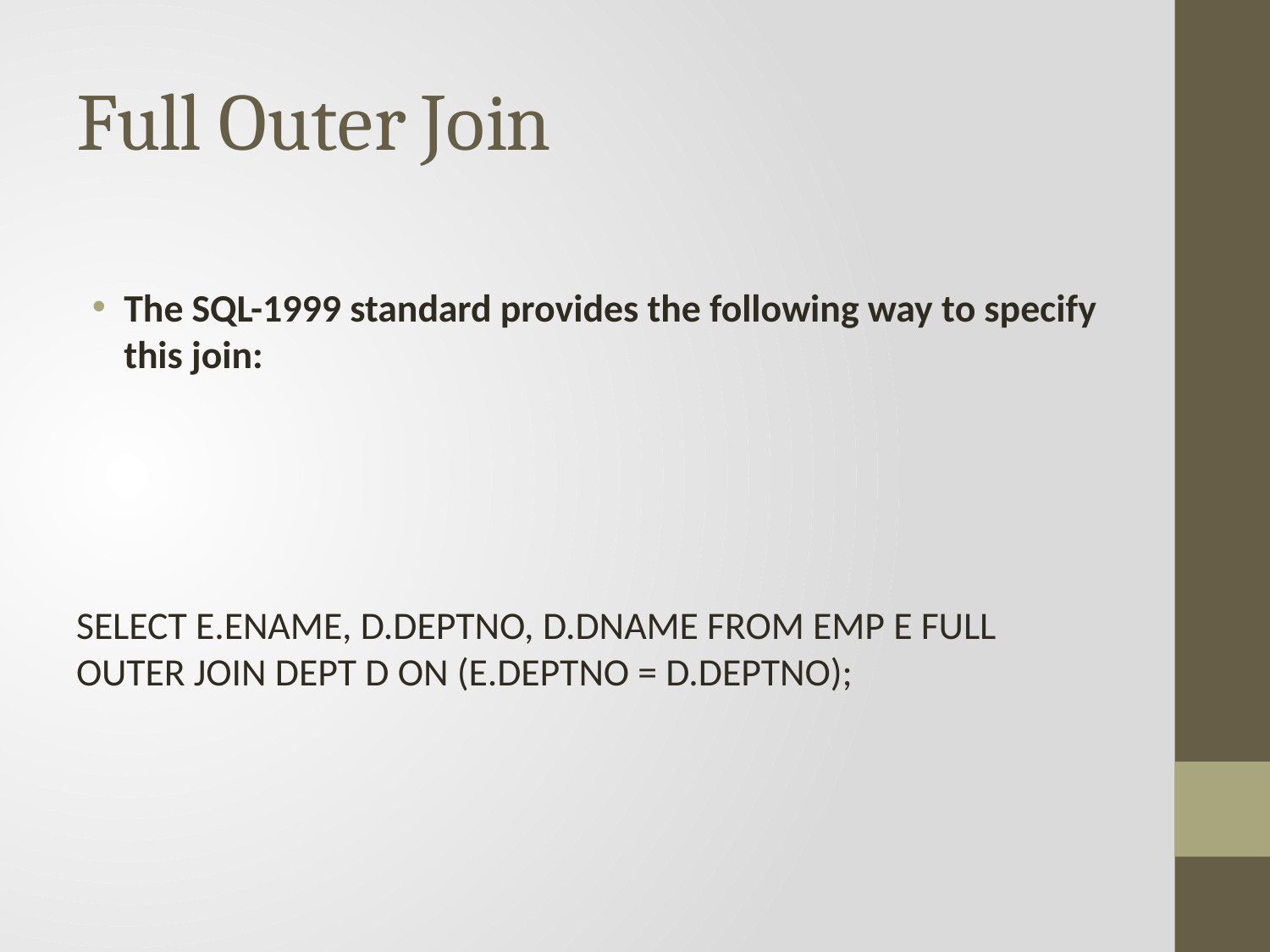

# Full Outer Join

The SQL-1999 standard provides the following way to specify this join:

SELECT E.ENAME, D.DEPTNO, D.DNAME FROM EMP E FULL OUTER JOIN DEPT D ON (E.DEPTNO = D.DEPTNO);